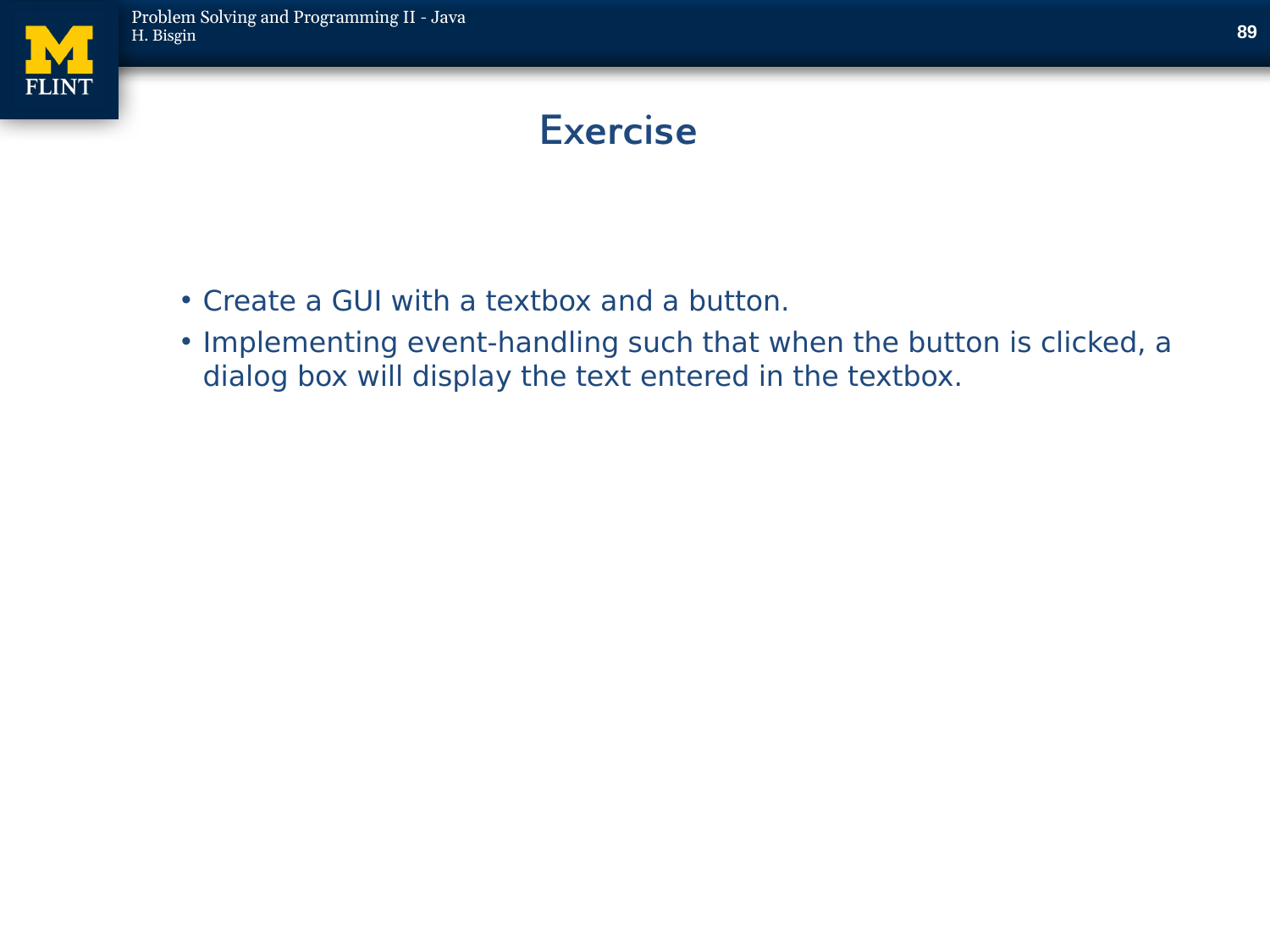

89
# Exercise
Create a GUI with a textbox and a button.
Implementing event-handling such that when the button is clicked, a dialog box will display the text entered in the textbox.